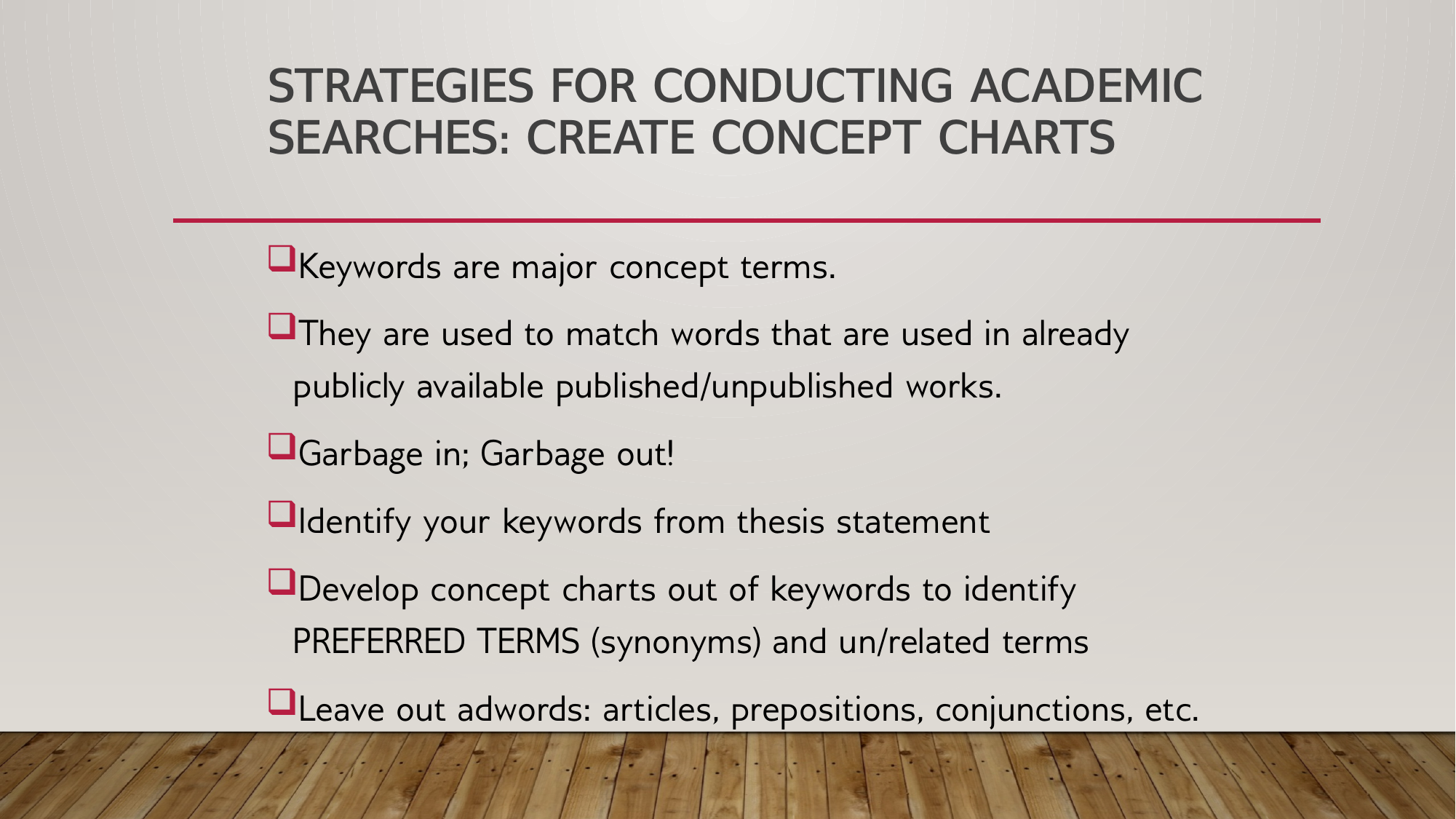

# Strategies for Conducting Academic Searches: Create Concept Charts
Keywords are major concept terms.
They are used to match words that are used in already publicly available published/unpublished works.
Garbage in; Garbage out!
Identify your keywords from thesis statement
Develop concept charts out of keywords to identify PREFERRED TERMS (synonyms) and un/related terms
Leave out adwords: articles, prepositions, conjunctions, etc.